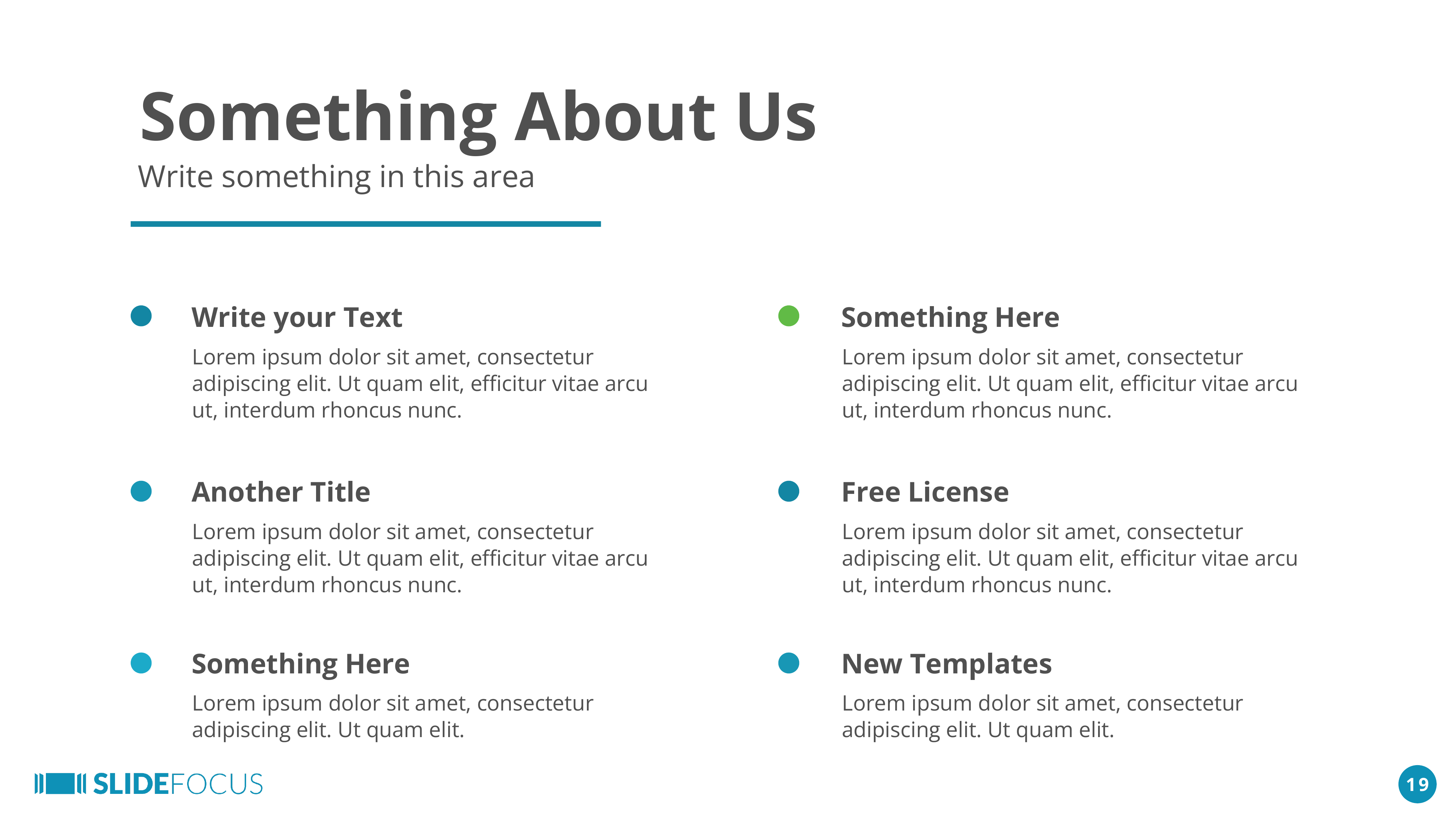

Something About Us
Write something in this area

Write your Text
Lorem ipsum dolor sit amet, consectetur adipiscing elit. Ut quam elit, efficitur vitae arcu ut, interdum rhoncus nunc.
Something Here
Lorem ipsum dolor sit amet, consectetur adipiscing elit. Ut quam elit, efficitur vitae arcu ut, interdum rhoncus nunc.

Another Title
Lorem ipsum dolor sit amet, consectetur adipiscing elit. Ut quam elit, efficitur vitae arcu ut, interdum rhoncus nunc.
Free License
Lorem ipsum dolor sit amet, consectetur adipiscing elit. Ut quam elit, efficitur vitae arcu ut, interdum rhoncus nunc.

Something Here
Lorem ipsum dolor sit amet, consectetur adipiscing elit. Ut quam elit.
New Templates
Lorem ipsum dolor sit amet, consectetur adipiscing elit. Ut quam elit.